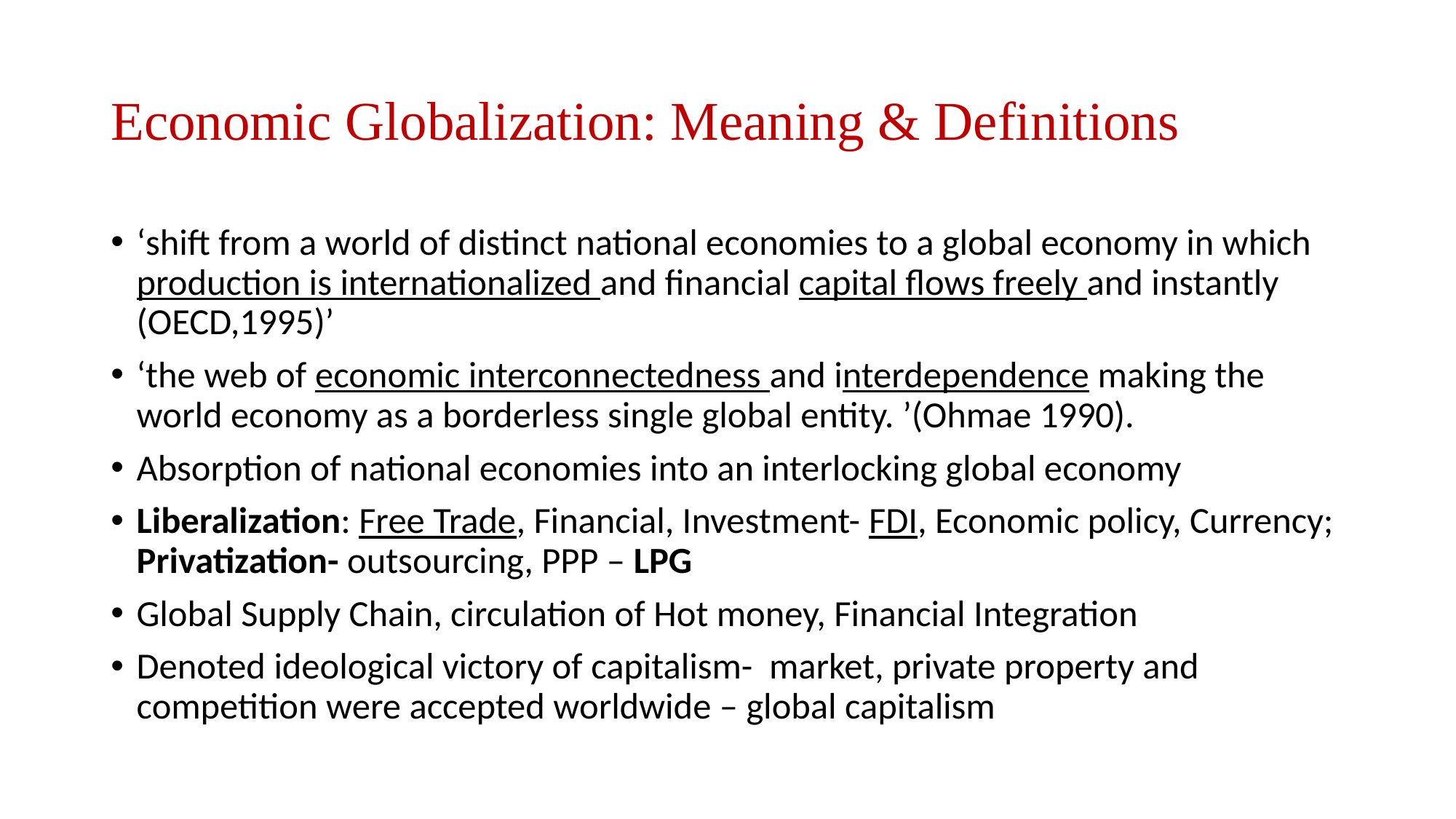

# Economic Globalization: Meaning & Definitions
‘shift from a world of distinct national economies to a global economy in which production is internationalized and financial capital flows freely and instantly (OECD,1995)’
‘the web of economic interconnectedness and interdependence making the world economy as a borderless single global entity. ’(Ohmae 1990).
Absorption of national economies into an interlocking global economy
Liberalization: Free Trade, Financial, Investment- FDI, Economic policy, Currency; Privatization- outsourcing, PPP – LPG
Global Supply Chain, circulation of Hot money, Financial Integration
Denoted ideological victory of capitalism-  market, private property and competition were accepted worldwide – global capitalism